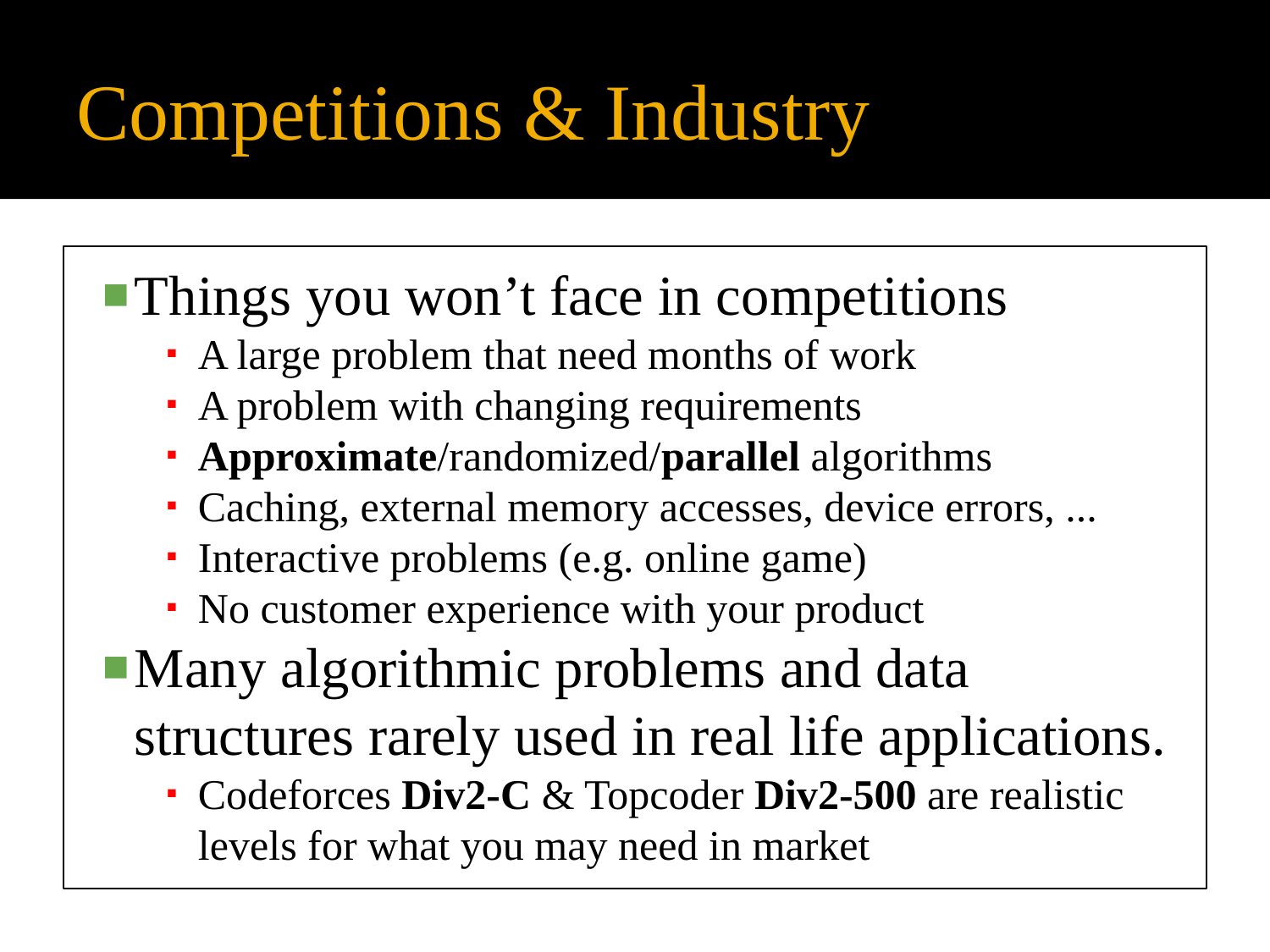

# Competitions & Industry
Things you won’t face in competitions
A large problem that need months of work
A problem with changing requirements
Approximate/randomized/parallel algorithms
Caching, external memory accesses, device errors, ...
Interactive problems (e.g. online game)
No customer experience with your product
Many algorithmic problems and data structures rarely used in real life applications.
Codeforces Div2-C & Topcoder Div2-500 are realistic levels for what you may need in market